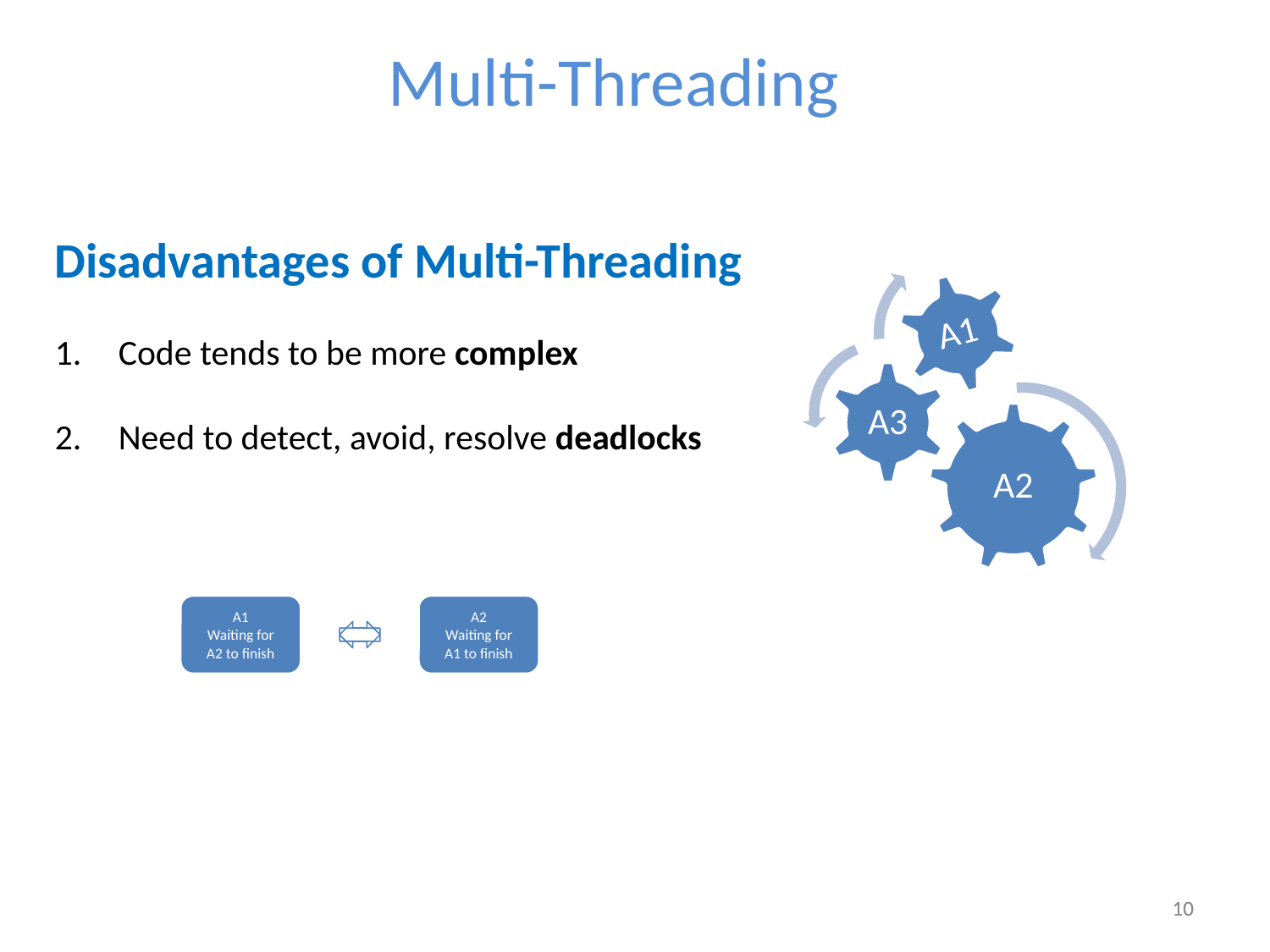

Multi-Threading

A2
A3
A1
Disadvantages of Multi-Threading

Code tends to be more complex

Need to detect, avoid, resolve deadlocks

A1
Waiting for A2 to finish
A2
Waiting for A1 to finish
10
10